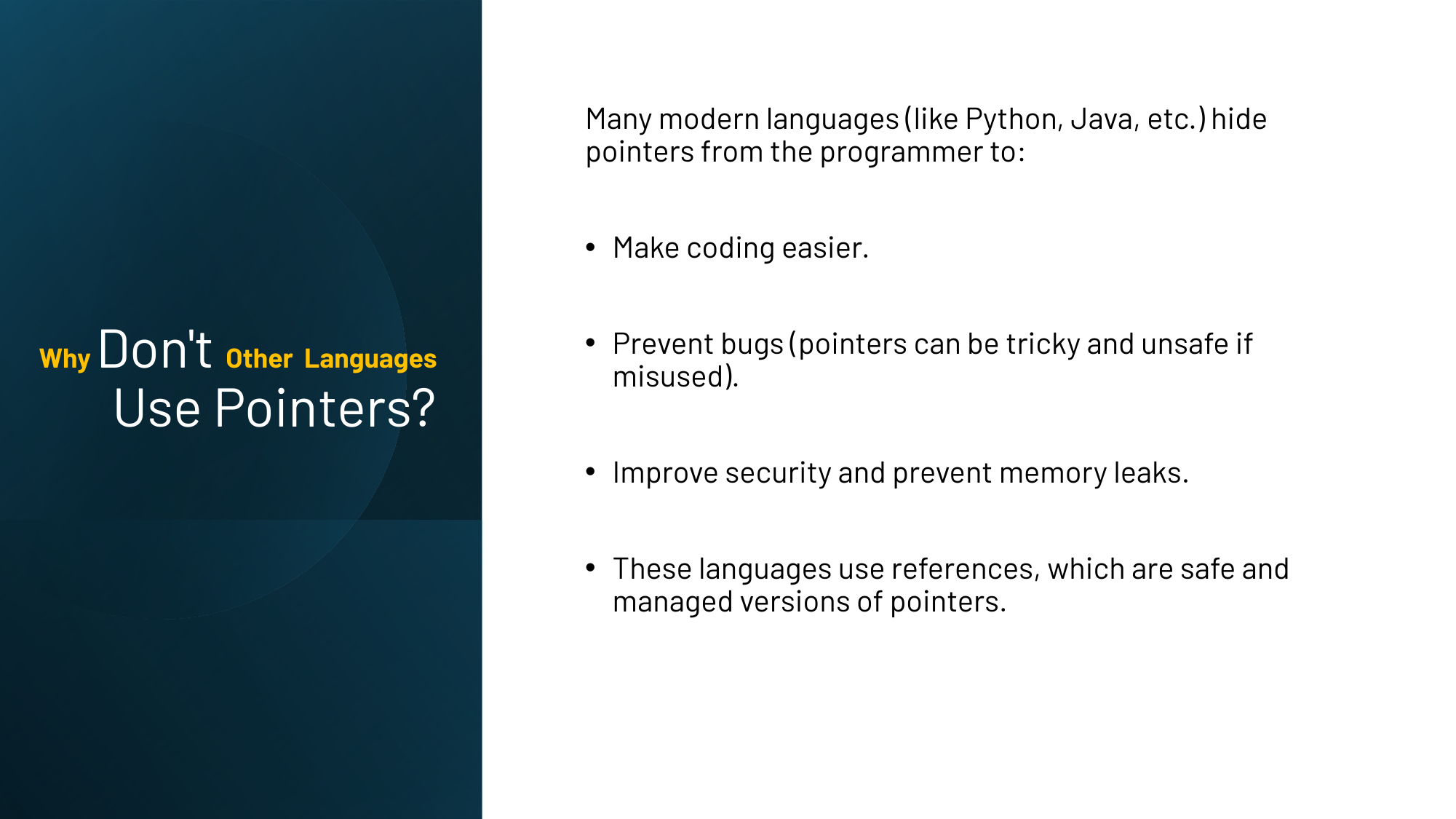

Many modern languages (like Python, Java, etc.) hide pointers from the programmer to:

Make coding easier.

Prevent bugs (pointers can be tricky and unsafe if misused).

Improve security and prevent memory leaks.

These languages use references, which are safe and managed versions of pointers.

# Why Don't Other Languages Use Pointers?